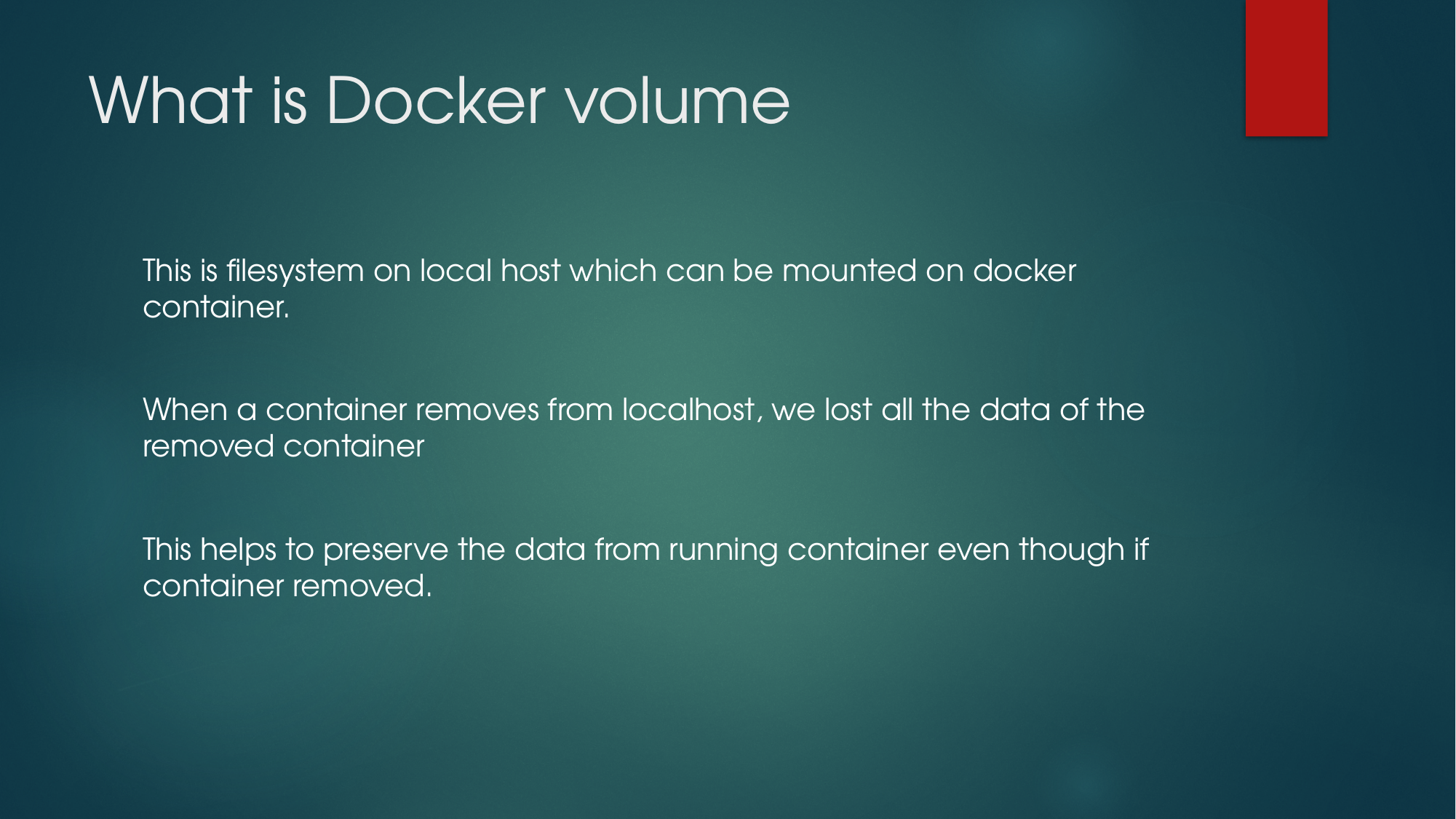

# What is Docker volume
This is filesystem on local host which can be mounted on docker container.

When a container removes from localhost, we lost all the data of the removed container

This helps to preserve the data from running container even though if container removed.